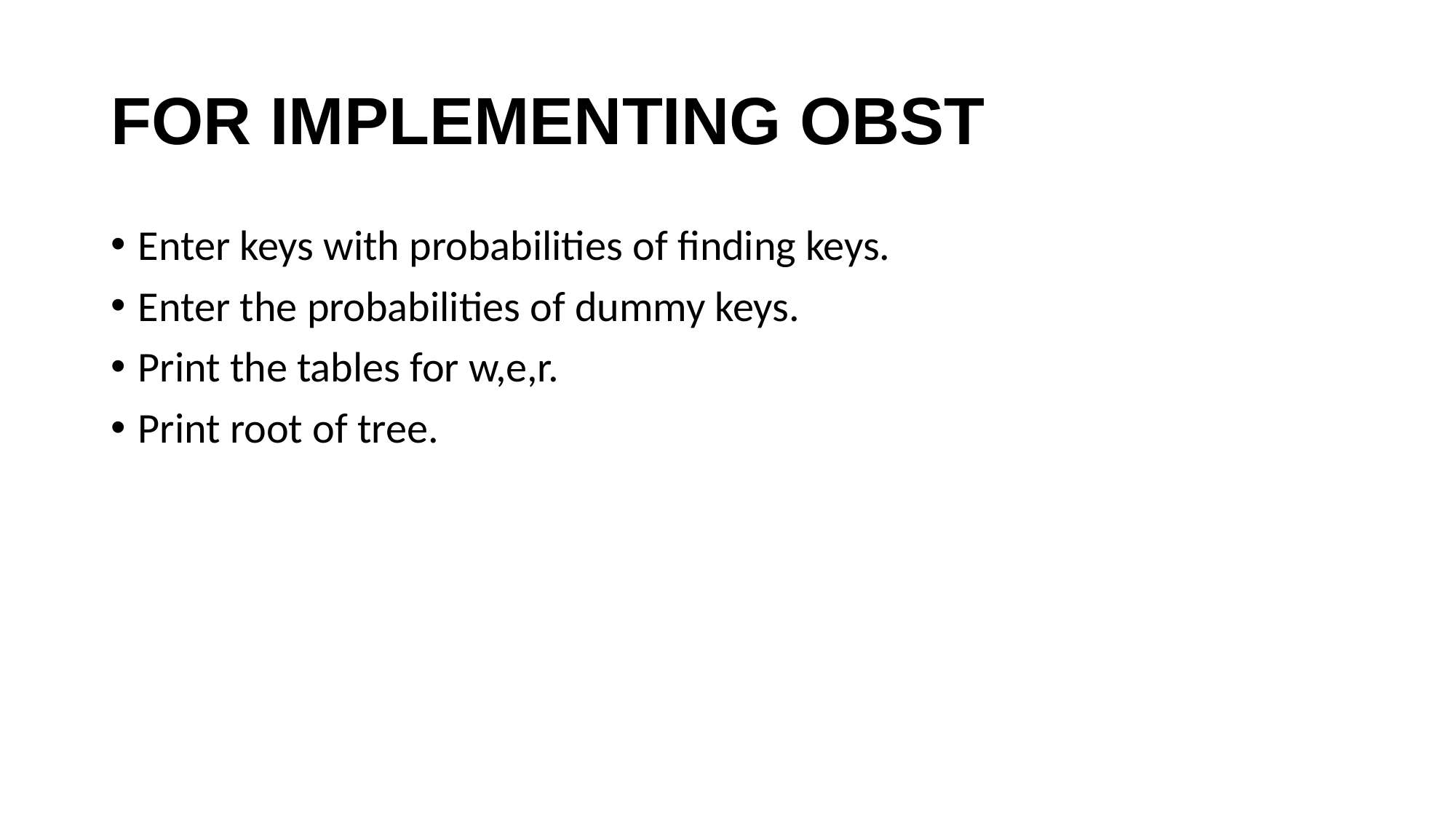

# FOR IMPLEMENTING OBST
Enter keys with probabilities of finding keys.
Enter the probabilities of dummy keys.
Print the tables for w,e,r.
Print root of tree.